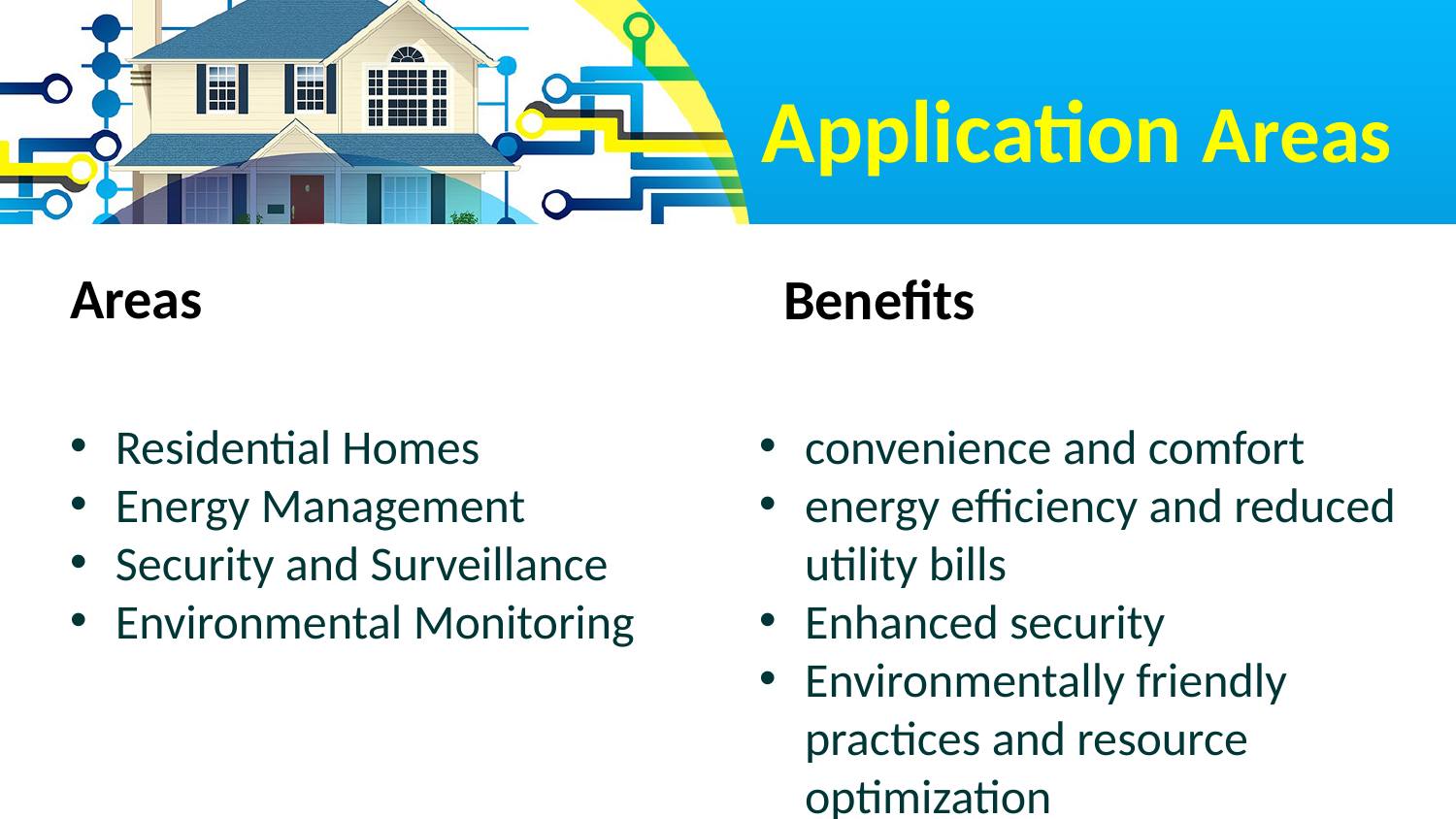

Application Areas
Areas
Benefits
Residential Homes
Energy Management
Security and Surveillance
Environmental Monitoring
convenience and comfort
energy efficiency and reduced utility bills
Enhanced security
Environmentally friendly practices and resource optimization